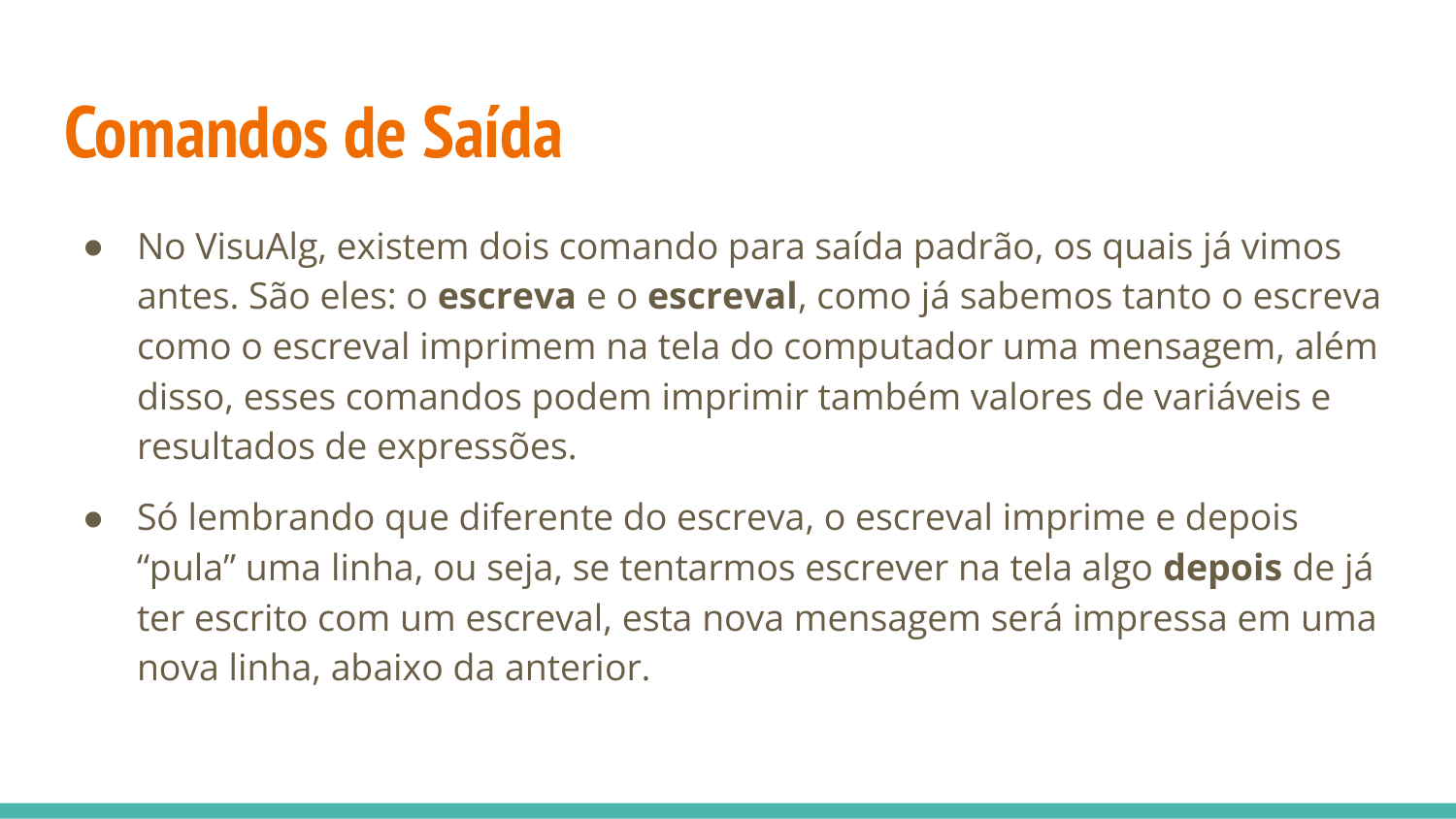

# Comandos de Saída
No VisuAlg, existem dois comando para saída padrão, os quais já vimos antes. São eles: o escreva e o escreval, como já sabemos tanto o escreva como o escreval imprimem na tela do computador uma mensagem, além disso, esses comandos podem imprimir também valores de variáveis e resultados de expressões.
Só lembrando que diferente do escreva, o escreval imprime e depois “pula” uma linha, ou seja, se tentarmos escrever na tela algo depois de já ter escrito com um escreval, esta nova mensagem será impressa em uma nova linha, abaixo da anterior.